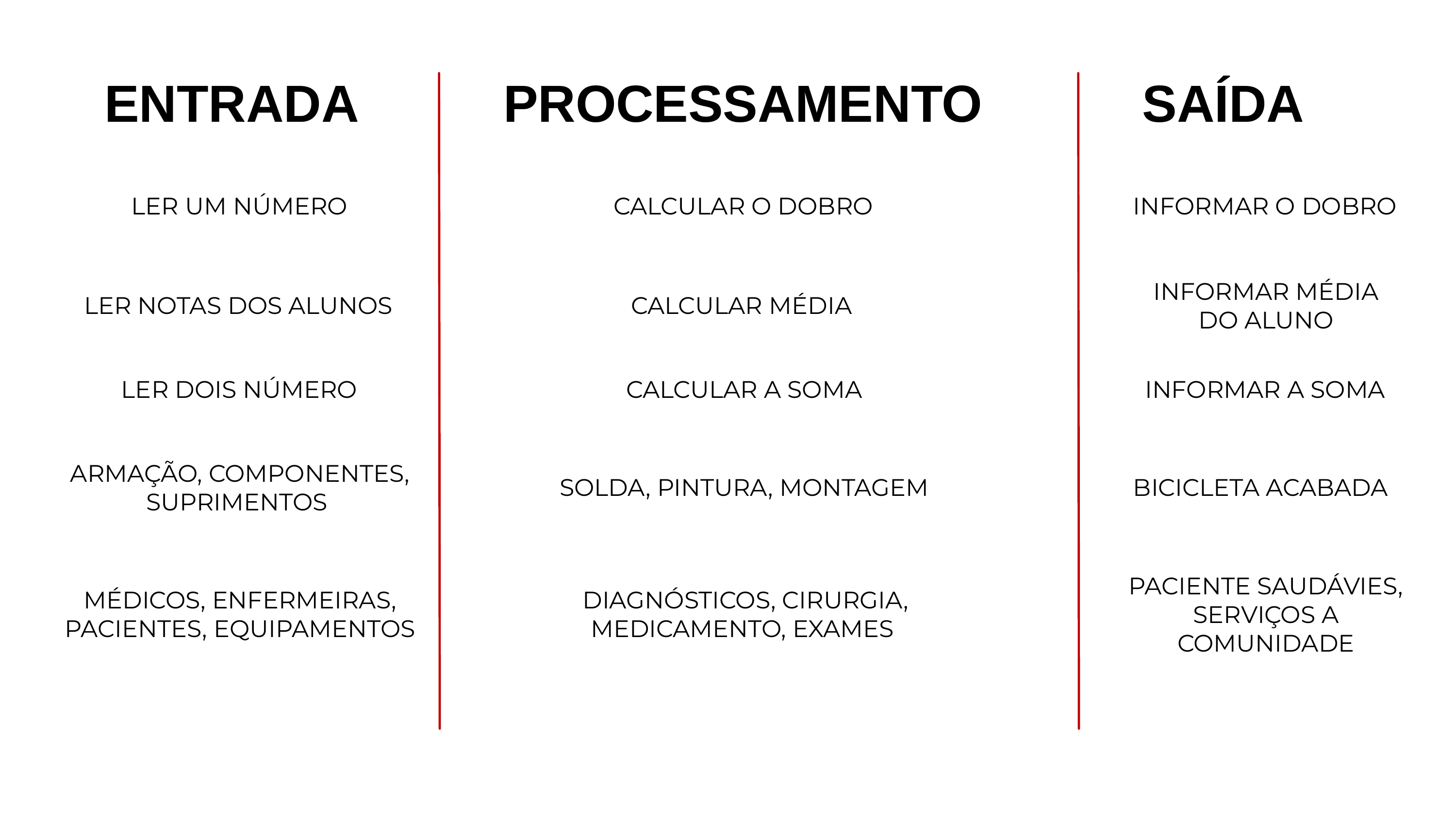

ENTRADA
SAÍDA
PROCESSAMENTO
LER UM NÚMERO
CALCULAR O DOBRO
INFORMAR O DOBRO
INFORMAR MÉDIA DO ALUNO
LER NOTAS DOS ALUNOS
CALCULAR MÉDIA
LER DOIS NÚMERO
CALCULAR A SOMA
INFORMAR A SOMA
ARMAÇÃO, COMPONENTES, SUPRIMENTOS
SOLDA, PINTURA, MONTAGEM
BICICLETA ACABADA
PACIENTE SAUDÁVIES, SERVIÇOS A COMUNIDADE
MÉDICOS, ENFERMEIRAS, PACIENTES, EQUIPAMENTOS
DIAGNÓSTICOS, CIRURGIA, MEDICAMENTO, EXAMES